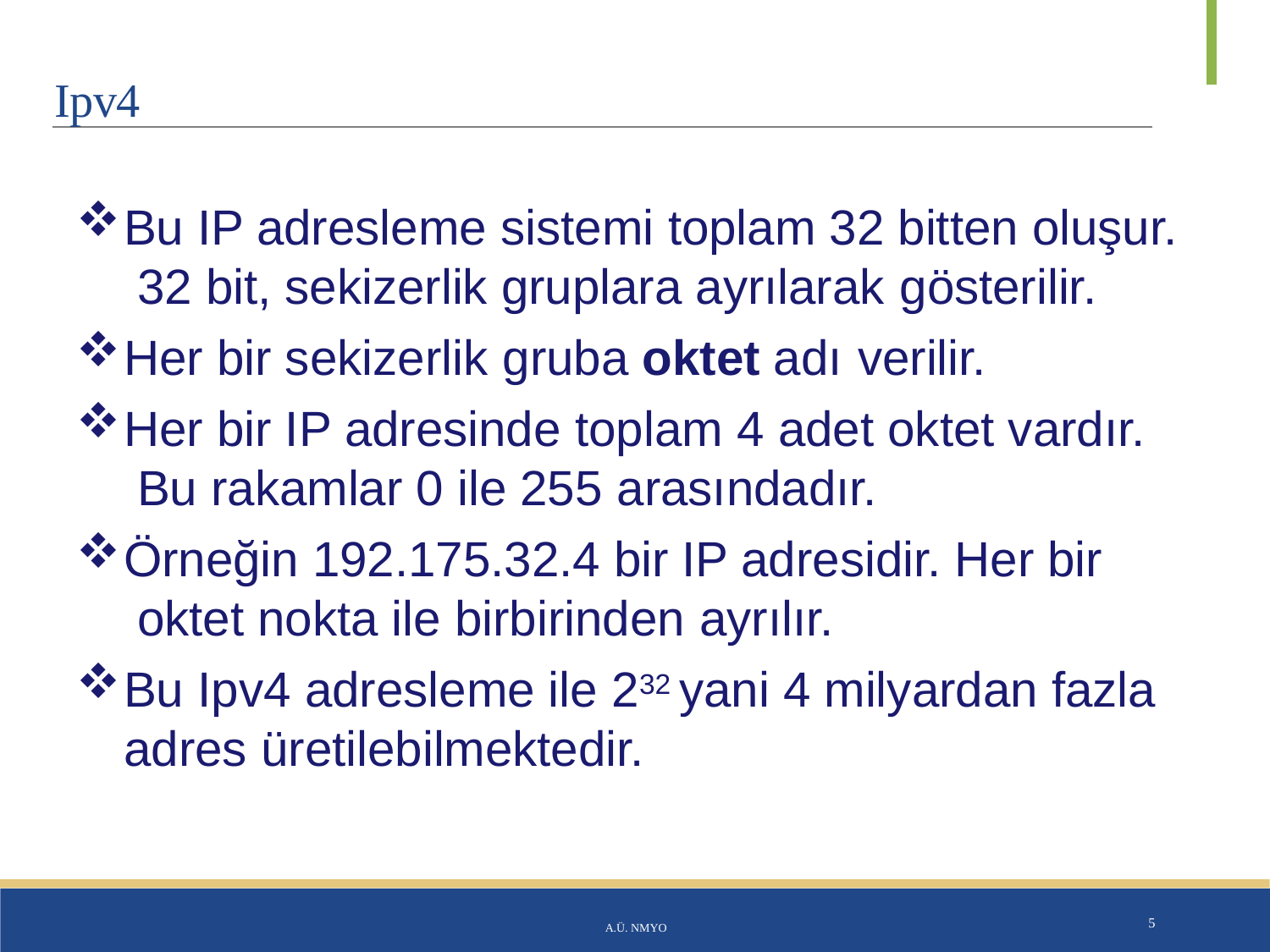

# Ipv4
Bu IP adresleme sistemi toplam 32 bitten oluşur.  32 bit, sekizerlik gruplara ayrılarak gösterilir.
Her bir sekizerlik gruba oktet adı verilir.
Her bir IP adresinde toplam 4 adet oktet vardır.  Bu rakamlar 0 ile 255 arasındadır.
Örneğin 192.175.32.4 bir IP adresidir. Her bir  oktet nokta ile birbirinden ayrılır.
Bu Ipv4 adresleme ile 232 yani 4 milyardan fazla  adres üretilebilmektedir.
A.Ü. NMYO
5